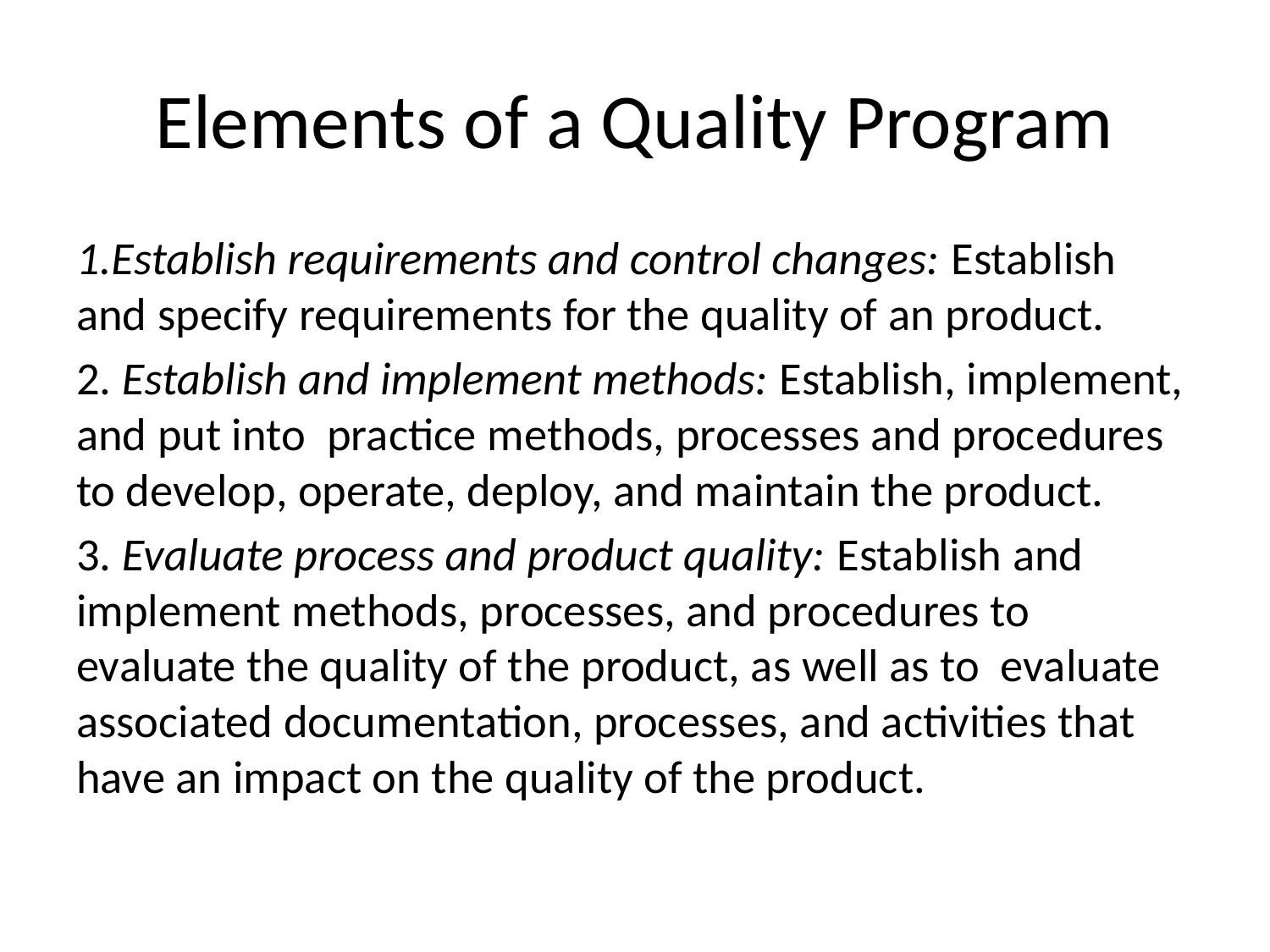

# Elements of a Quality Program
1.Establish requirements and control changes: Establish and specify requirements for the quality of an product.
2. Establish and implement methods: Establish, implement, and put into  practice methods, processes and procedures to develop, operate, deploy, and maintain the product.
3. Evaluate process and product quality: Establish and implement methods, processes, and procedures to evaluate the quality of the product, as well as to  evaluate associated documentation, processes, and activities that have an impact on the quality of the product.